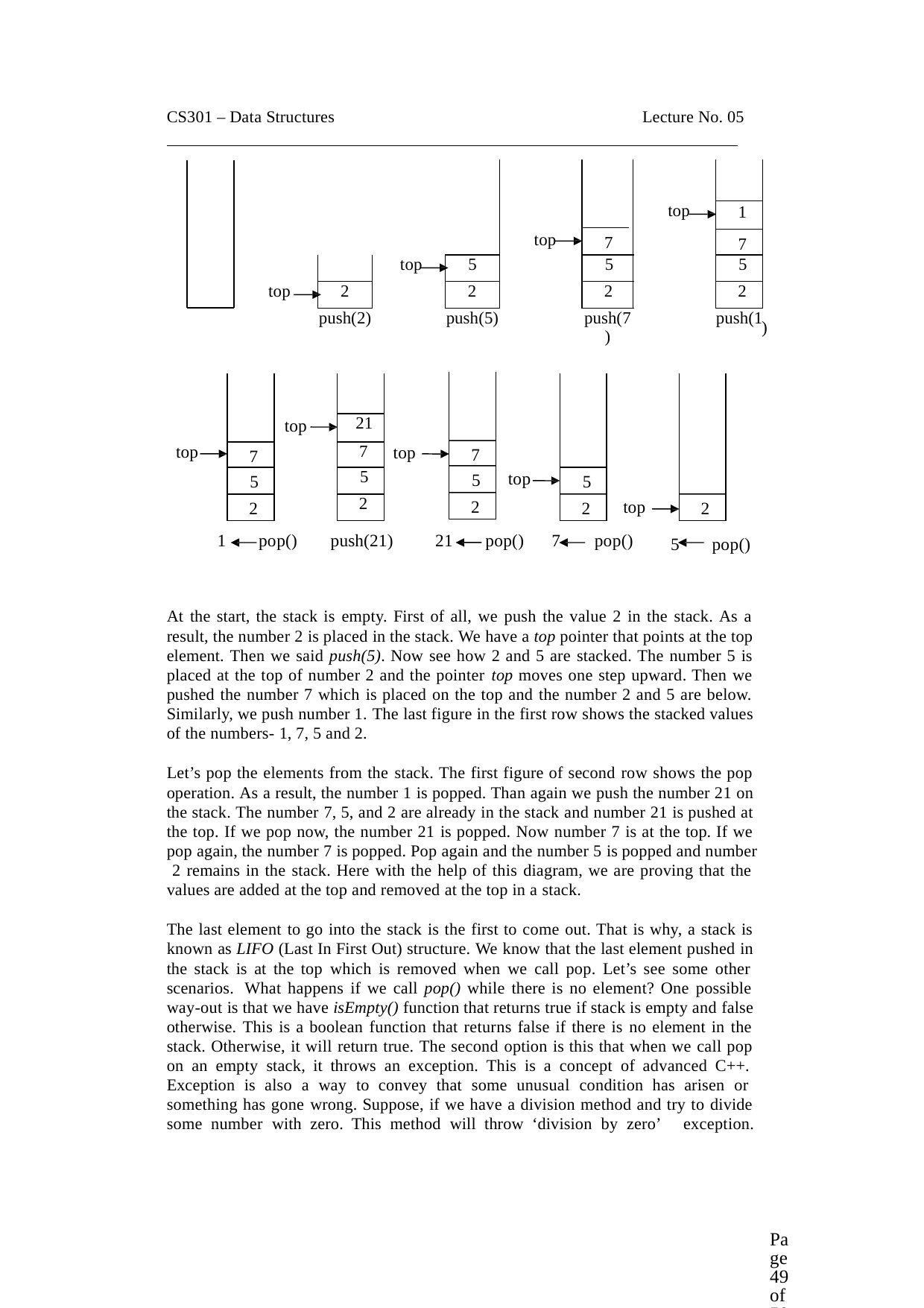

CS301 – Data Structures
Lecture No. 05

|  |  |  |  |  |  | top | 1 |
| --- | --- | --- | --- | --- | --- | --- | --- |
|  |  |  |  | top | 7 |  | 7 |
|  |  | top | 5 |  | 5 |  | 5 |
| top | 2 |  | 2 |  | 2 |  | 2 |
|  | push(2) |  | push(5) |  | push(7) |  | push(1 |

)

|  |
| --- |
| 21 |
| 7 |
| 5 |
| 2 |

top

top
top

7
7

top
5
5
5

2
top
2
2
2

1	pop()
push(21)
21	pop()	7
pop()
5	pop()

At the start, the stack is empty. First of all, we push the value 2 in the stack. As a  result, the number 2 is placed in the stack. We have a top pointer that points at the top  element. Then we said push(5). Now see how 2 and 5 are stacked. The number 5 is  placed at the top of number 2 and the pointer top moves one step upward. Then we  pushed the number 7 which is placed on the top and the number 2 and 5 are below.  Similarly, we push number 1. The last figure in the first row shows the stacked values  of the numbers- 1, 7, 5 and 2.

Let’s pop the elements from the stack. The first figure of second row shows the pop  operation. As a result, the number 1 is popped. Than again we push the number 21 on  the stack. The number 7, 5, and 2 are already in the stack and number 21 is pushed at  the top. If we pop now, the number 21 is popped. Now number 7 is at the top. If we  pop again, the number 7 is popped. Pop again and the number 5 is popped and number  2 remains in the stack. Here with the help of this diagram, we are proving that the  values are added at the top and removed at the top in a stack.

The last element to go into the stack is the first to come out. That is why, a stack is  known as LIFO (Last In First Out) structure. We know that the last element pushed in  the stack is at the top which is removed when we call pop. Let’s see some other  scenarios. What happens if we call pop() while there is no element? One possible  way-out is that we have isEmpty() function that returns true if stack is empty and false  otherwise. This is a boolean function that returns false if there is no element in the  stack. Otherwise, it will return true. The second option is this that when we call pop  on an empty stack, it throws an exception. This is a concept of advanced C++.  Exception is also a way to convey that some unusual condition has arisen or  something has gone wrong. Suppose, if we have a division method and try to divide  some  number  with  zero.  This  method  will  throw  ‘division  by  zero’     exception.
Page 49 of 505